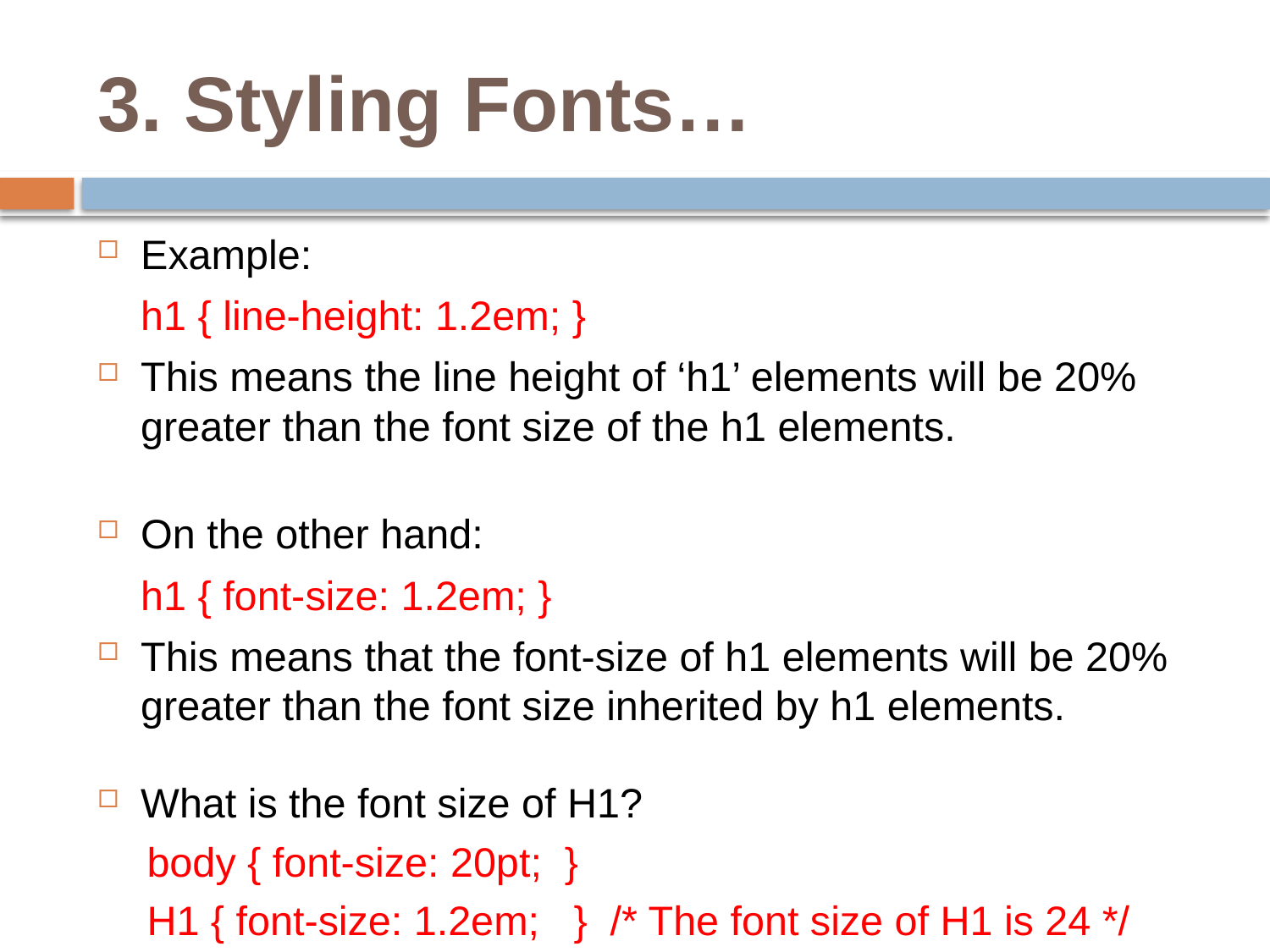

# 3. Styling Fonts…
Example:
		h1 { line-height: 1.2em; }
This means the line height of ‘h1’ elements will be 20% greater than the font size of the h1 elements.

On the other hand:
		h1 { font-size: 1.2em; }
This means that the font-size of h1 elements will be 20% greater than the font size inherited by h1 elements.

What is the font size of H1?
body { font-size: 20pt;  }
H1 { font-size: 1.2em;   }  /* The font size of H1 is 24 */